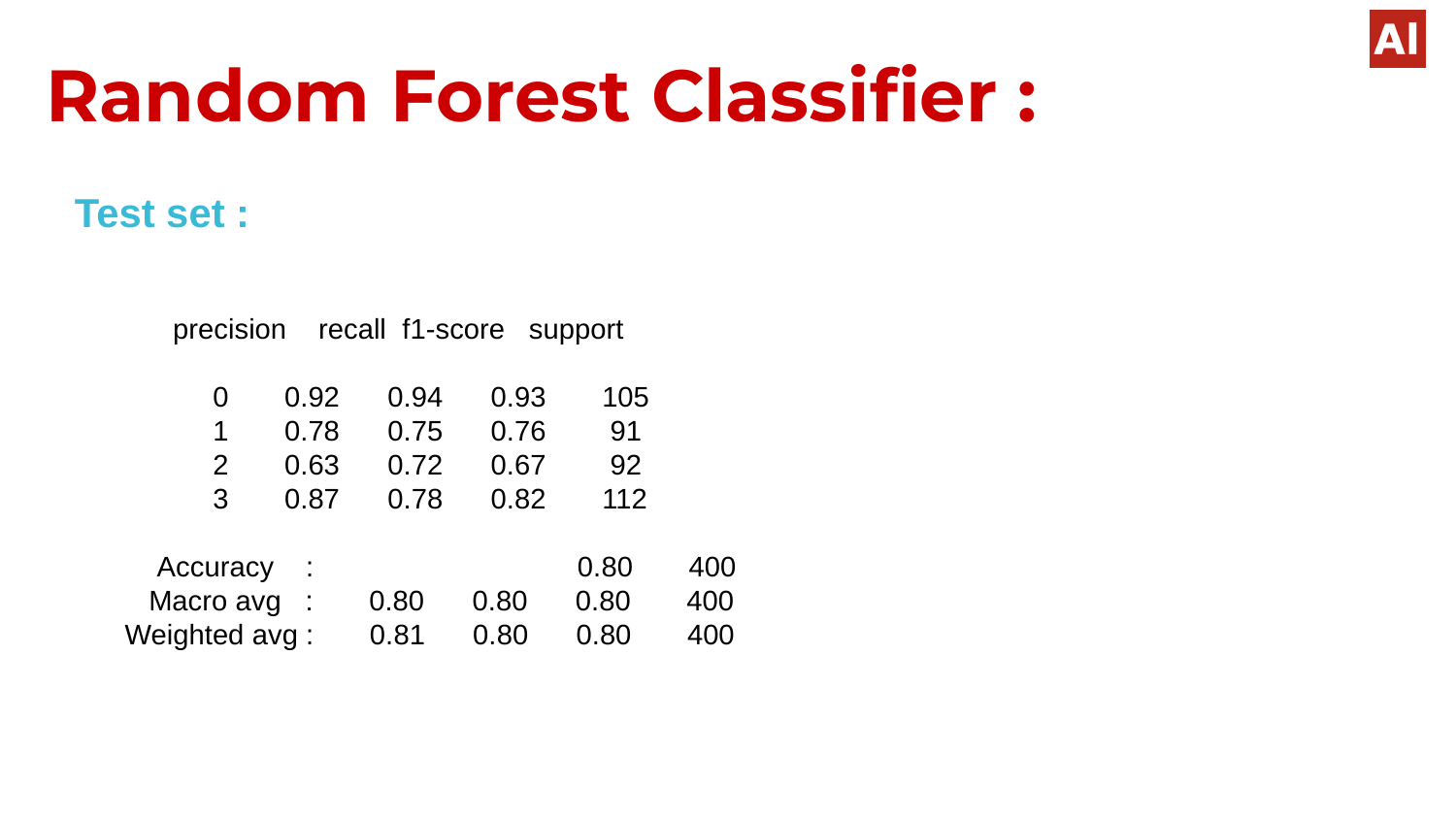

# Random Forest Classifier :
Test set :
      precision    recall  f1-score   support

           0       0.92      0.94      0.93       105
           1       0.78      0.75      0.76        91
           2       0.63      0.72      0.67        92
           3       0.87      0.78      0.82       112

    Accuracy    :                                 0.80       400
   Macro avg   :       0.80      0.80      0.80       400
Weighted avg :       0.81      0.80      0.80       400